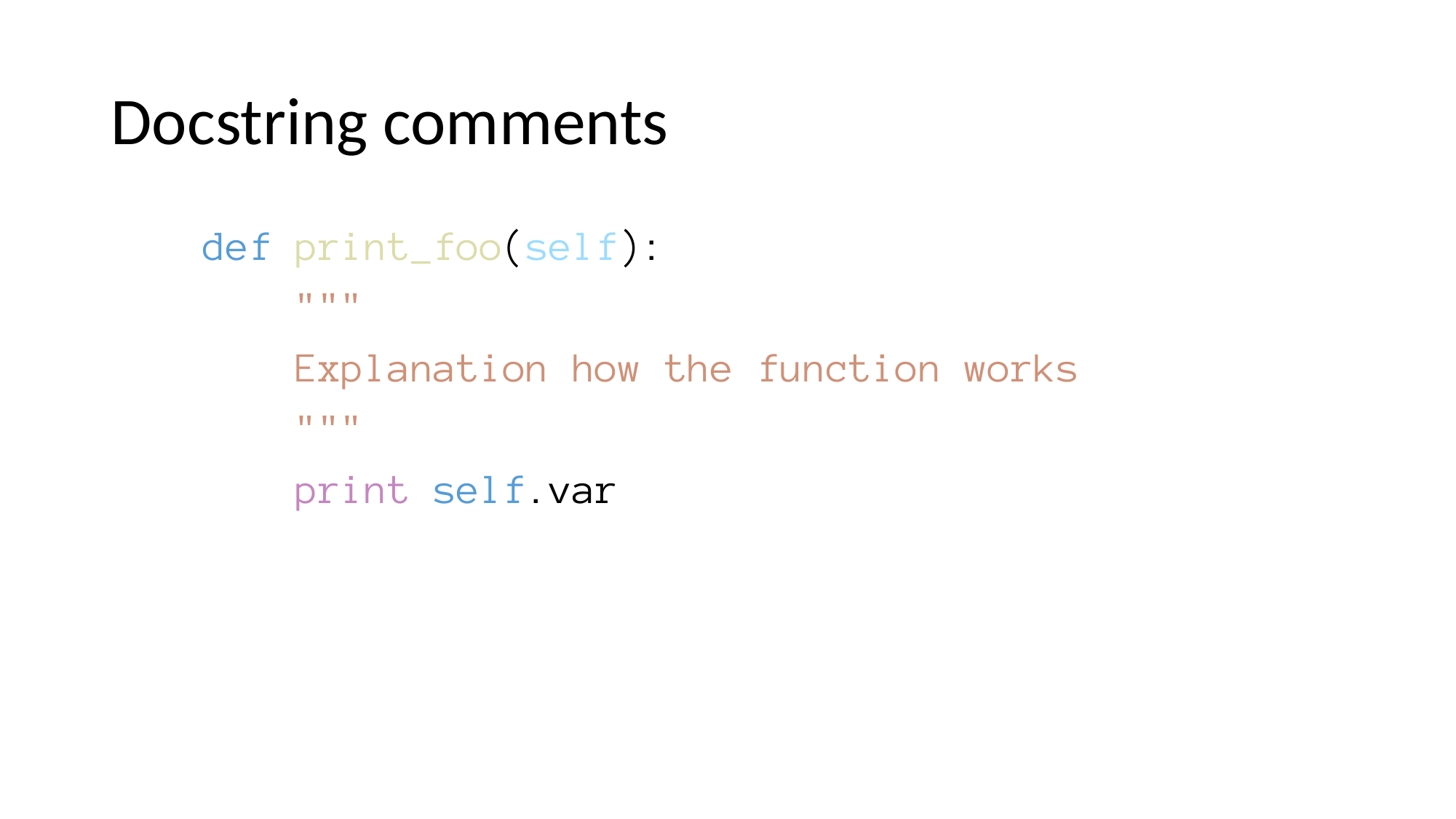

# Docstring comments
    def print_foo(self):
        """
        Explanation how the function works
        """
        print self.var